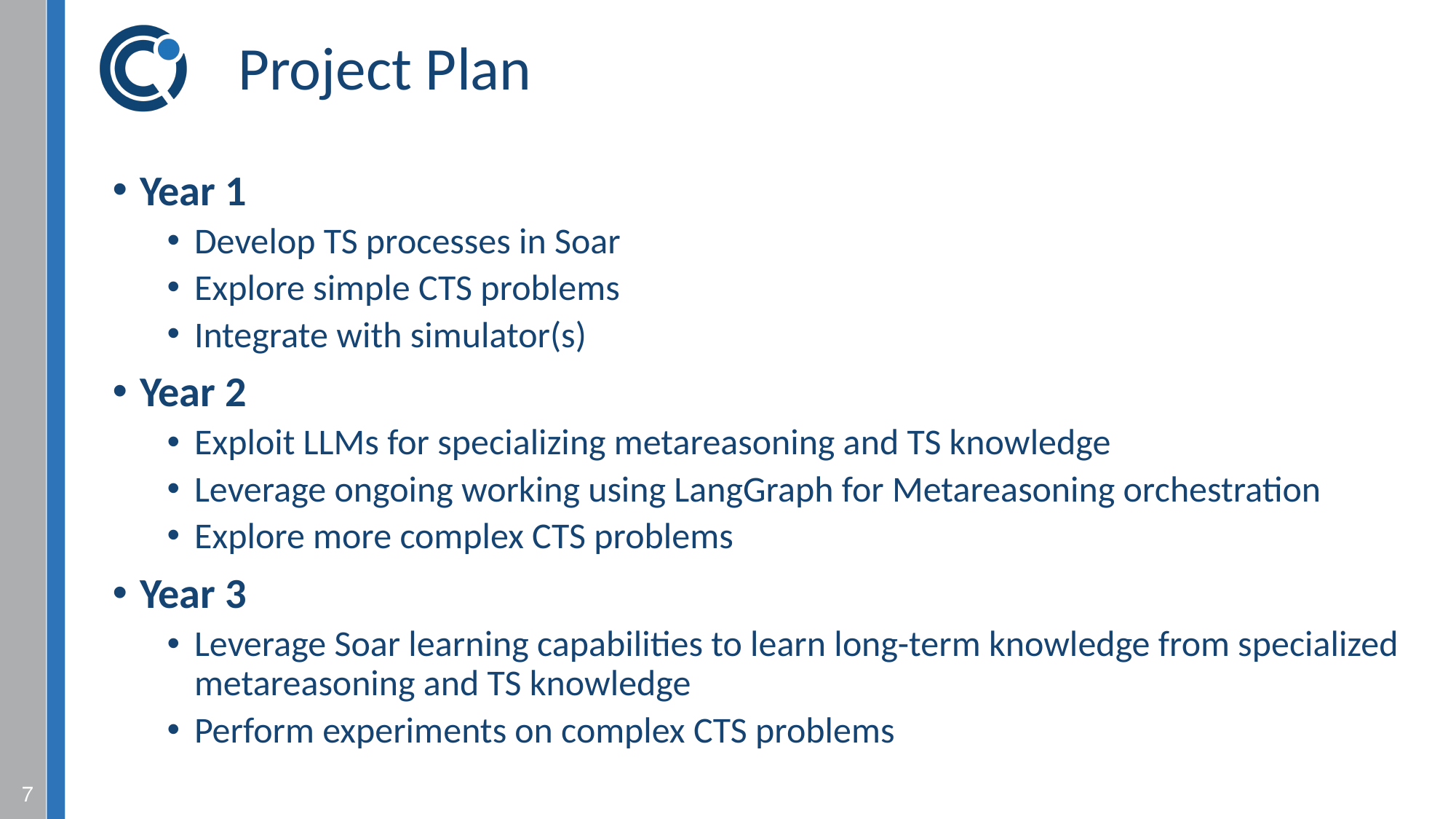

# Project Plan
Year 1
Develop TS processes in Soar
Explore simple CTS problems
Integrate with simulator(s)
Year 2
Exploit LLMs for specializing metareasoning and TS knowledge
Leverage ongoing working using LangGraph for Metareasoning orchestration
Explore more complex CTS problems
Year 3
Leverage Soar learning capabilities to learn long-term knowledge from specialized metareasoning and TS knowledge
Perform experiments on complex CTS problems

7